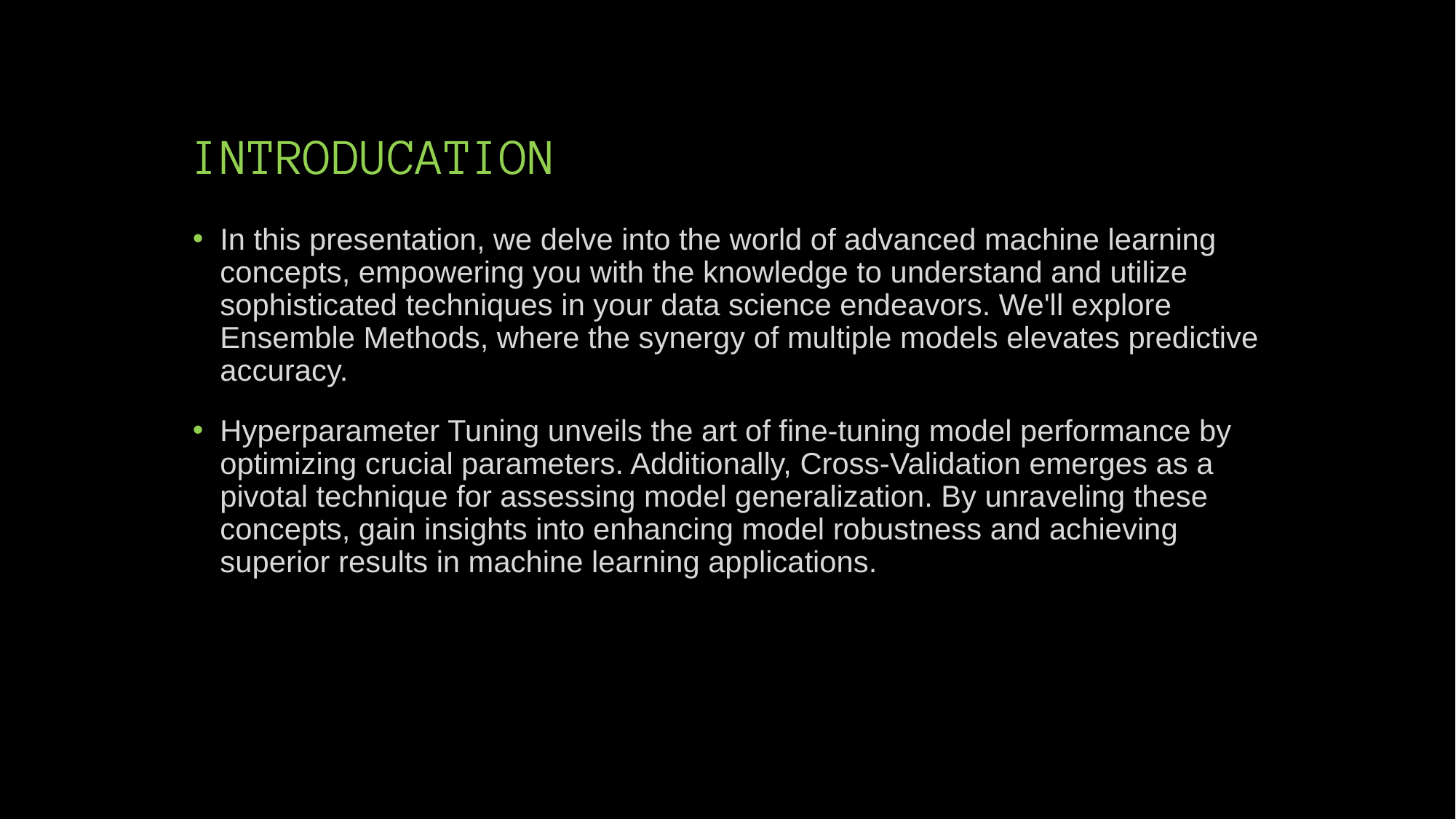

# INTRODUCATION
In this presentation, we delve into the world of advanced machine learning concepts, empowering you with the knowledge to understand and utilize sophisticated techniques in your data science endeavors. We'll explore Ensemble Methods, where the synergy of multiple models elevates predictive accuracy.
Hyperparameter Tuning unveils the art of fine-tuning model performance by optimizing crucial parameters. Additionally, Cross-Validation emerges as a pivotal technique for assessing model generalization. By unraveling these concepts, gain insights into enhancing model robustness and achieving superior results in machine learning applications.